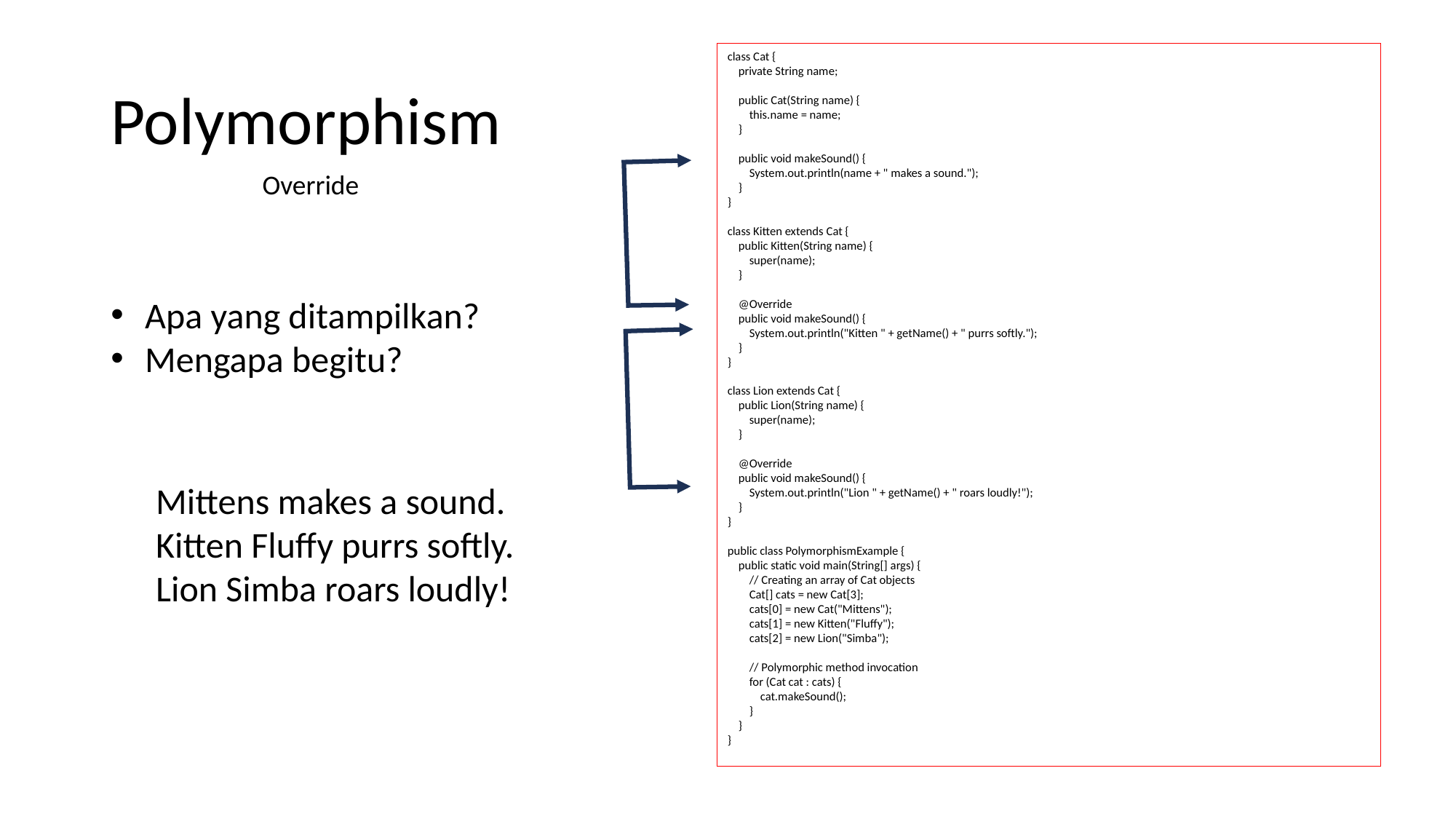

# Polymorphism
class Cat {
    private String name;

    public Cat(String name) {
        this.name = name;
    }

    public void makeSound() {
        System.out.println(name + " makes a sound.");
    }
}

class Kitten extends Cat {
    public Kitten(String name) {
        super(name);
    }

    @Override
    public void makeSound() {
        System.out.println("Kitten " + getName() + " purrs softly.");
    }
}

class Lion extends Cat {
    public Lion(String name) {
        super(name);
    }

    @Override
    public void makeSound() {
        System.out.println("Lion " + getName() + " roars loudly!");
    }
}

public class PolymorphismExample {
    public static void main(String[] args) {
        // Creating an array of Cat objects
        Cat[] cats = new Cat[3];
        cats[0] = new Cat("Mittens");
        cats[1] = new Kitten("Fluffy");
        cats[2] = new Lion("Simba");

        // Polymorphic method invocation
        for (Cat cat : cats) {
            cat.makeSound();
        }
    }
}

Override
Apa yang ditampilkan?
Mengapa begitu?

Mittens makes a sound.
Kitten Fluffy purrs softly.
Lion Simba roars loudly!